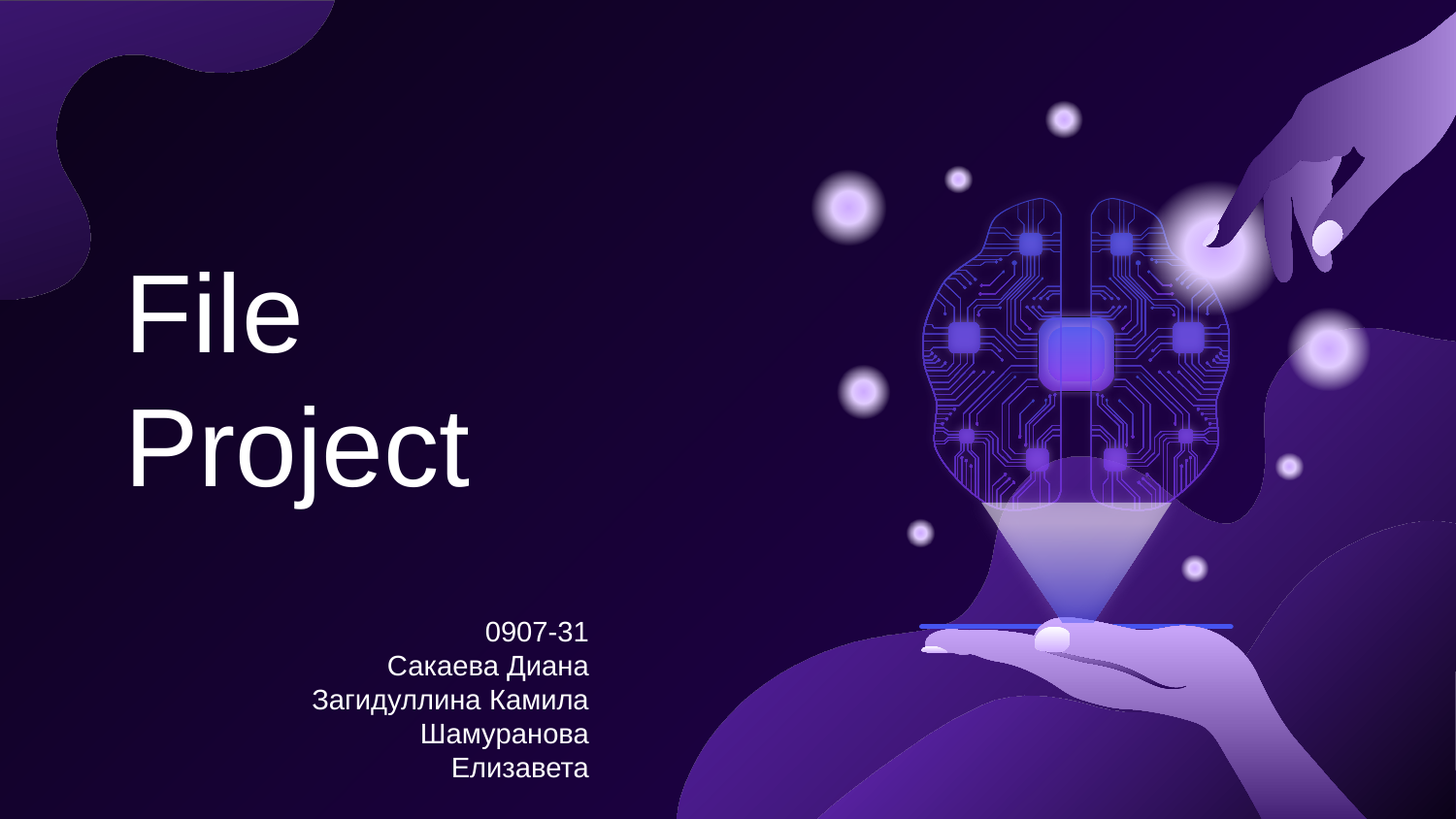

# File Project
0907-31
Сакаева Диана
Загидуллина Камила
Шамуранова Елизавета